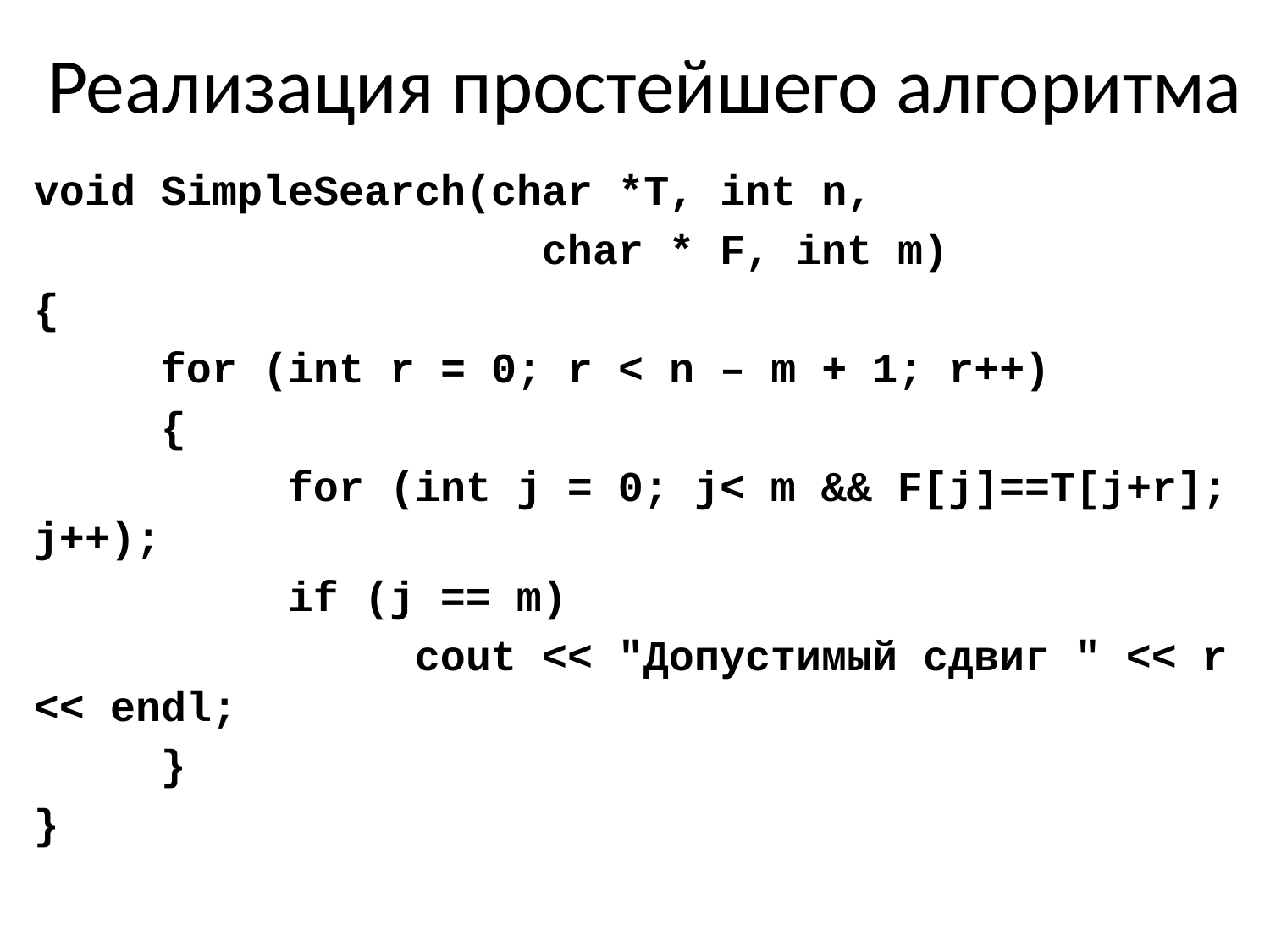

# Реализация простейшего алгоритма
void SimpleSearch(char *T, int n,
				char * F, int m)
{
	for (int r = 0; r < n – m + 1; r++)
	{
		for (int j = 0; j< m && F[j]==T[j+r]; j++);
		if (j == m)
			cout << "Допустимый сдвиг " << r << endl;
	}
}